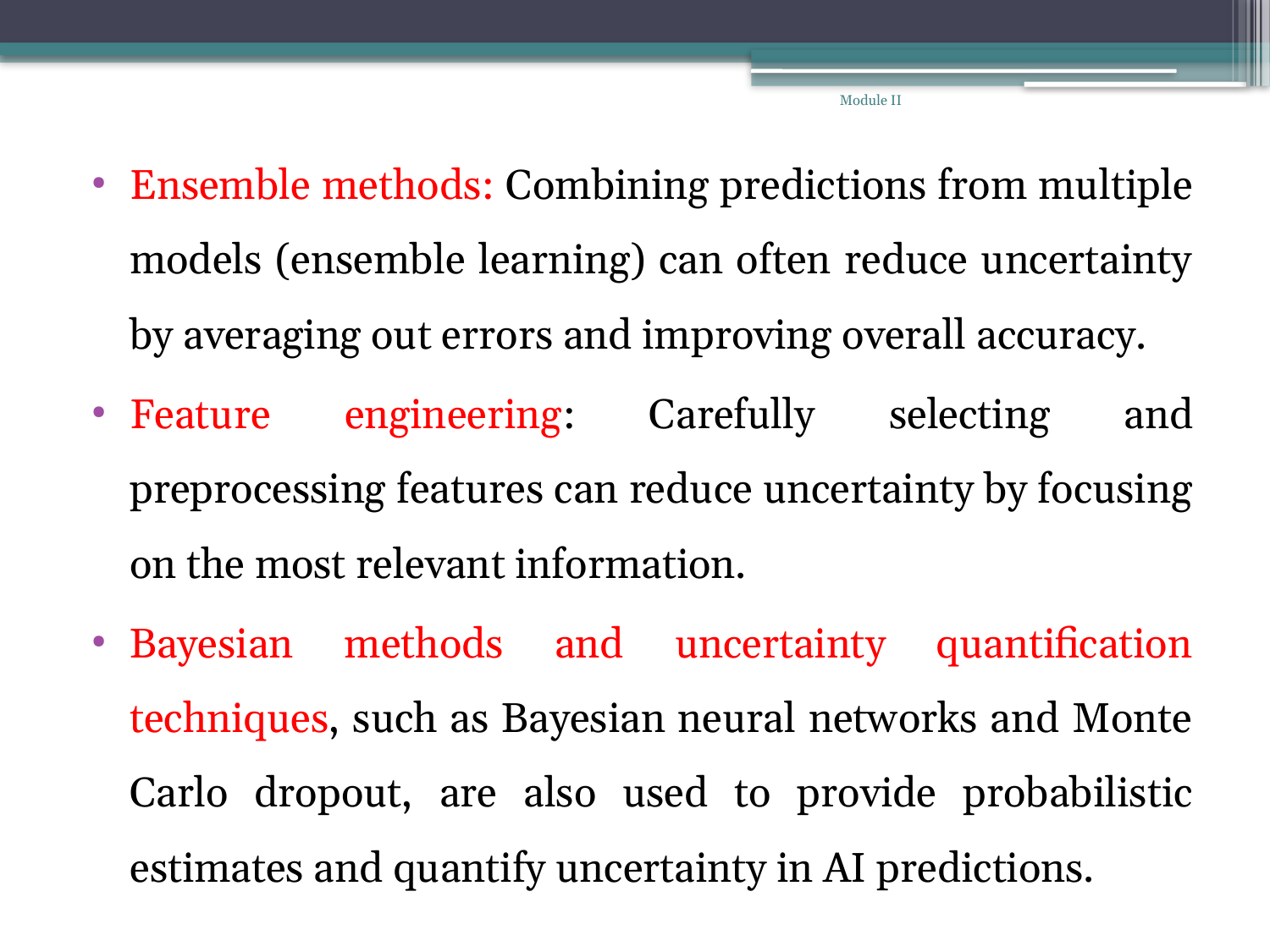

Module II
Ensemble methods: Combining predictions from multiple models (ensemble learning) can often reduce uncertainty by averaging out errors and improving overall accuracy.
Feature engineering: Carefully selecting and preprocessing features can reduce uncertainty by focusing on the most relevant information.
Bayesian methods and uncertainty quantification techniques, such as Bayesian neural networks and Monte Carlo dropout, are also used to provide probabilistic estimates and quantify uncertainty in AI predictions.